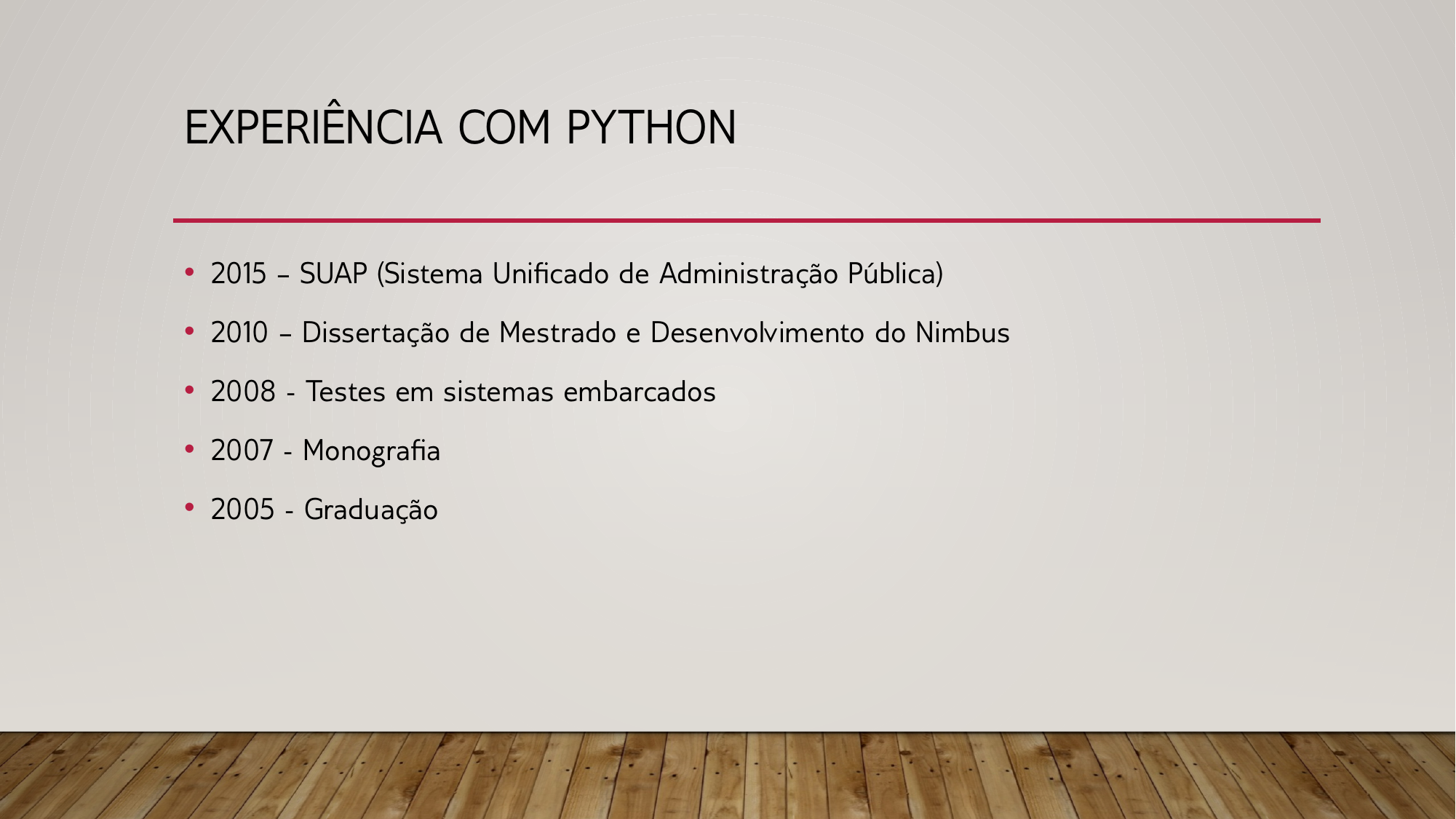

# Experiência com Python
2015 – SUAP (Sistema Unificado de Administração Pública)
2010 – Dissertação de Mestrado e Desenvolvimento do Nimbus
2008 - Testes em sistemas embarcados
2007 - Monografia
2005 - Graduação